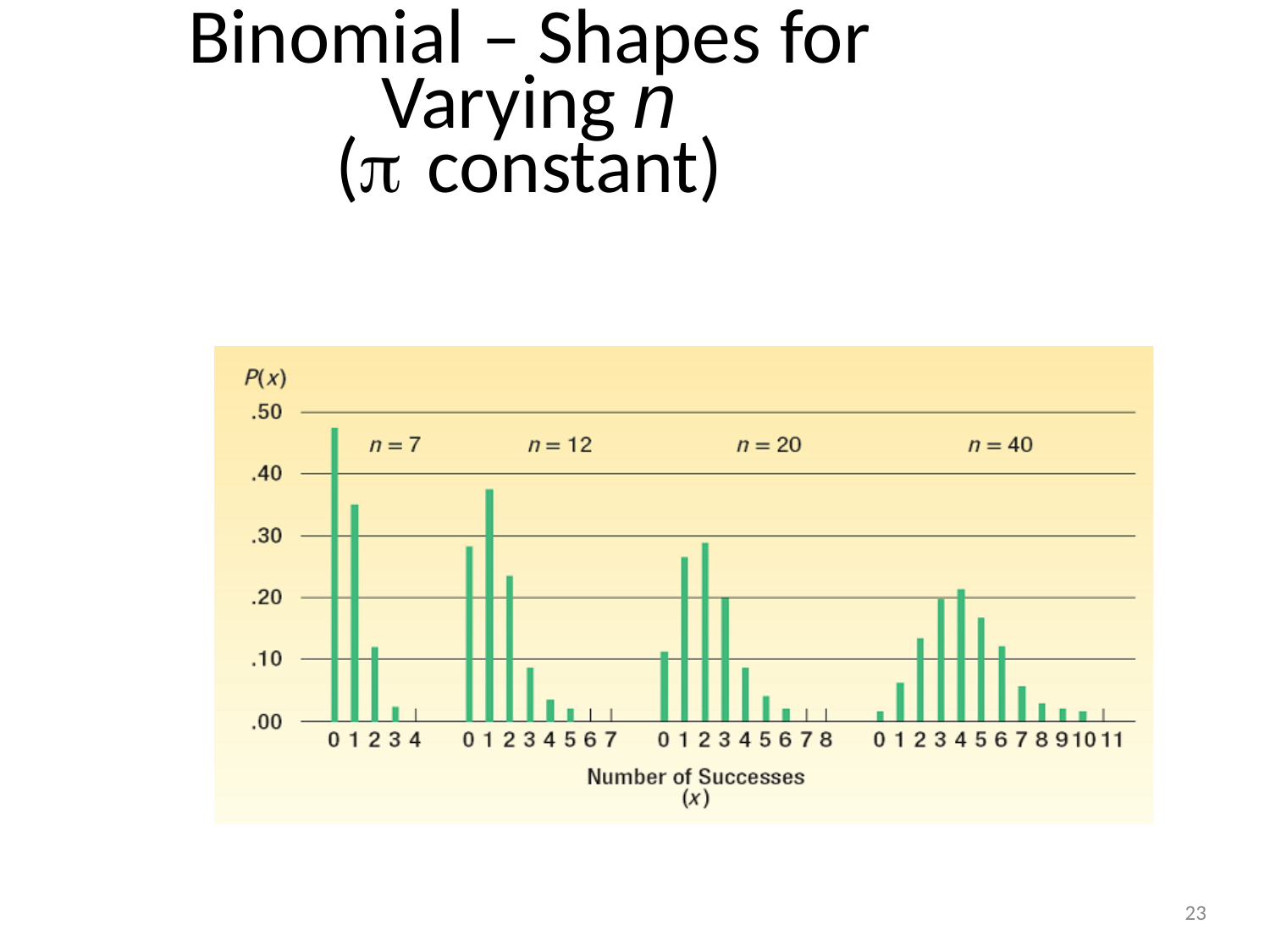

# Binomial – Shapes for Varying n
(π constant)

23